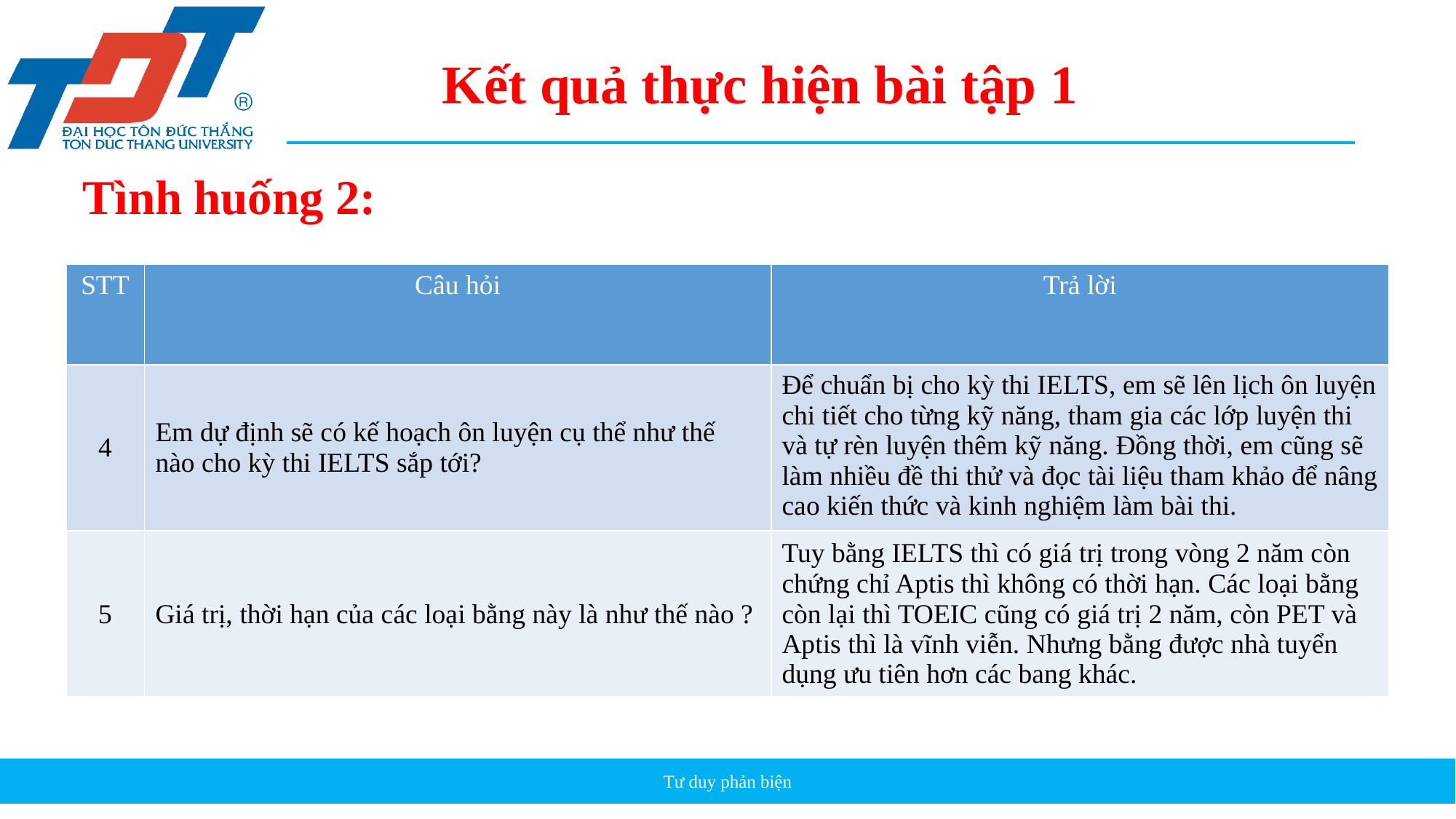

Kết quả thực hiện bài tập 1
Tình huống 2:

| STT | Câu hỏi | Trả lời |
| --- | --- | --- |
| 4 | Em dự định sẽ có kế hoạch ôn luyện cụ thể như thế nào cho kỳ thi IELTS sắp tới? | Để chuẩn bị cho kỳ thi IELTS, em sẽ lên lịch ôn luyện chi tiết cho từng kỹ năng, tham gia các lớp luyện thi và tự rèn luyện thêm kỹ năng. Đồng thời, em cũng sẽ làm nhiều đề thi thử và đọc tài liệu tham khảo để nâng cao kiến thức và kinh nghiệm làm bài thi. |
| 5 | Giá trị, thời hạn của các loại bằng này là như thế nào ? | Tuy bằng IELTS thì có giá trị trong vòng 2 năm còn chứng chỉ Aptis thì không có thời hạn. Các loại bằng còn lại thì TOEIC cũng có giá trị 2 năm, còn PET và Aptis thì là vĩnh viễn. Nhưng bằng được nhà tuyển dụng ưu tiên hơn các bang khác. |
Tư duy phản biện